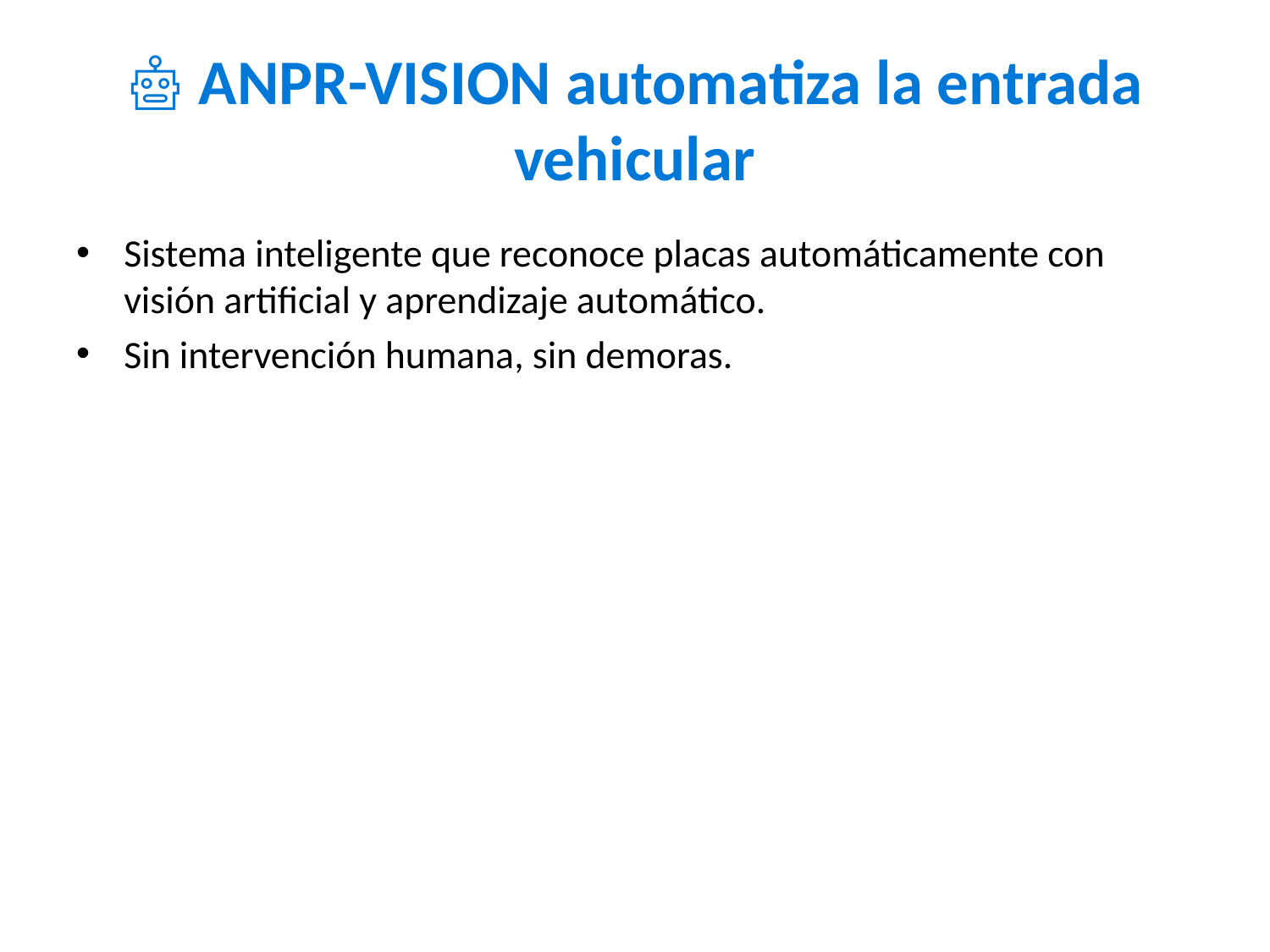

# 🤖 ANPR-VISION automatiza la entrada vehicular
Sistema inteligente que reconoce placas automáticamente con visión artificial y aprendizaje automático.
Sin intervención humana, sin demoras.